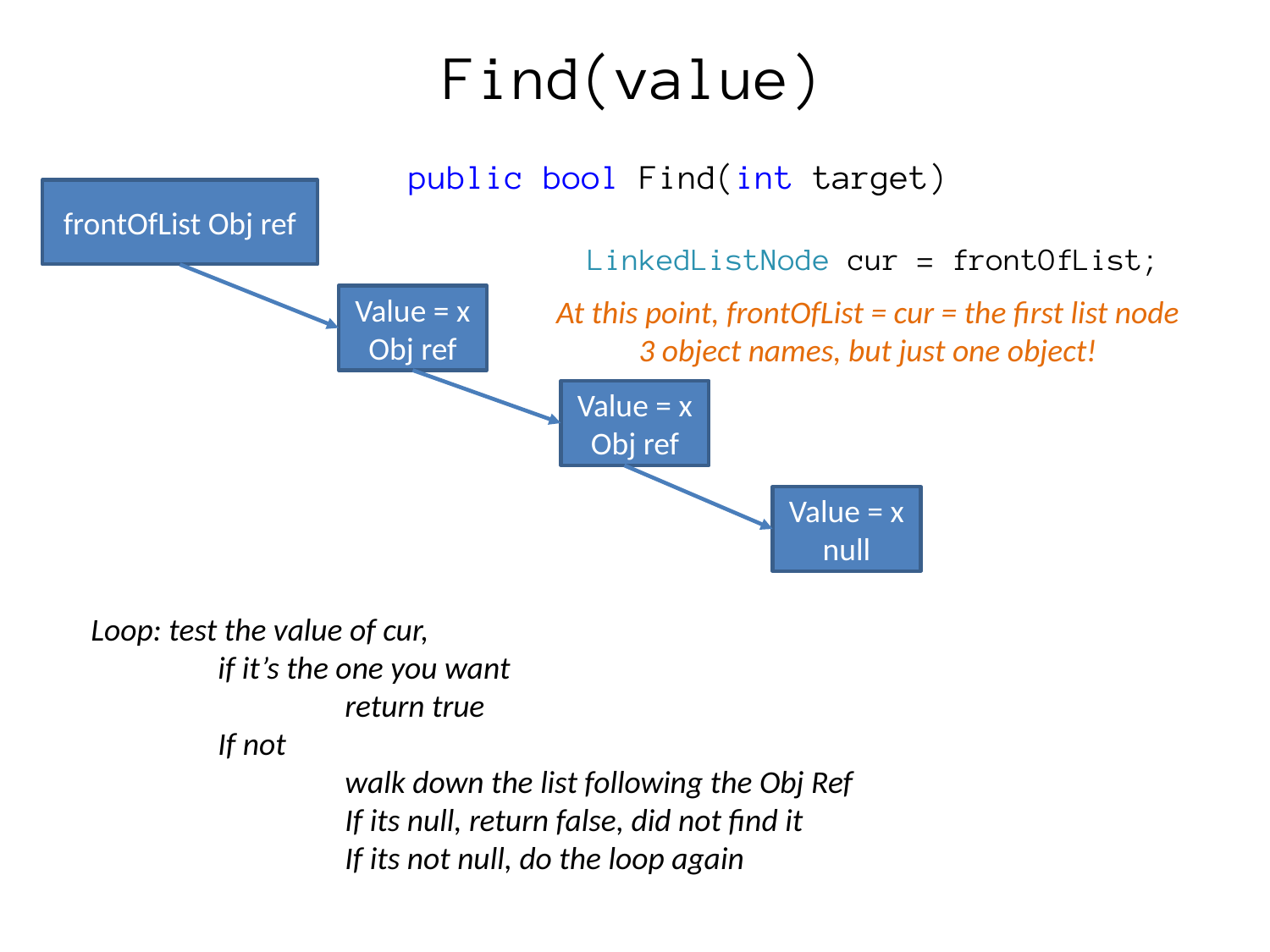

# Find(value)
public bool Find(int target)
frontOfList Obj ref
LinkedListNode cur = frontOfList;
Value = x
Obj ref
At this point, frontOfList = cur = the first list node
3 object names, but just one object!
Value = x
Obj ref
Value = x
null
Loop: test the value of cur,
	if it’s the one you want
		return true
	If not
		walk down the list following the Obj Ref
		If its null, return false, did not find it
		If its not null, do the loop again